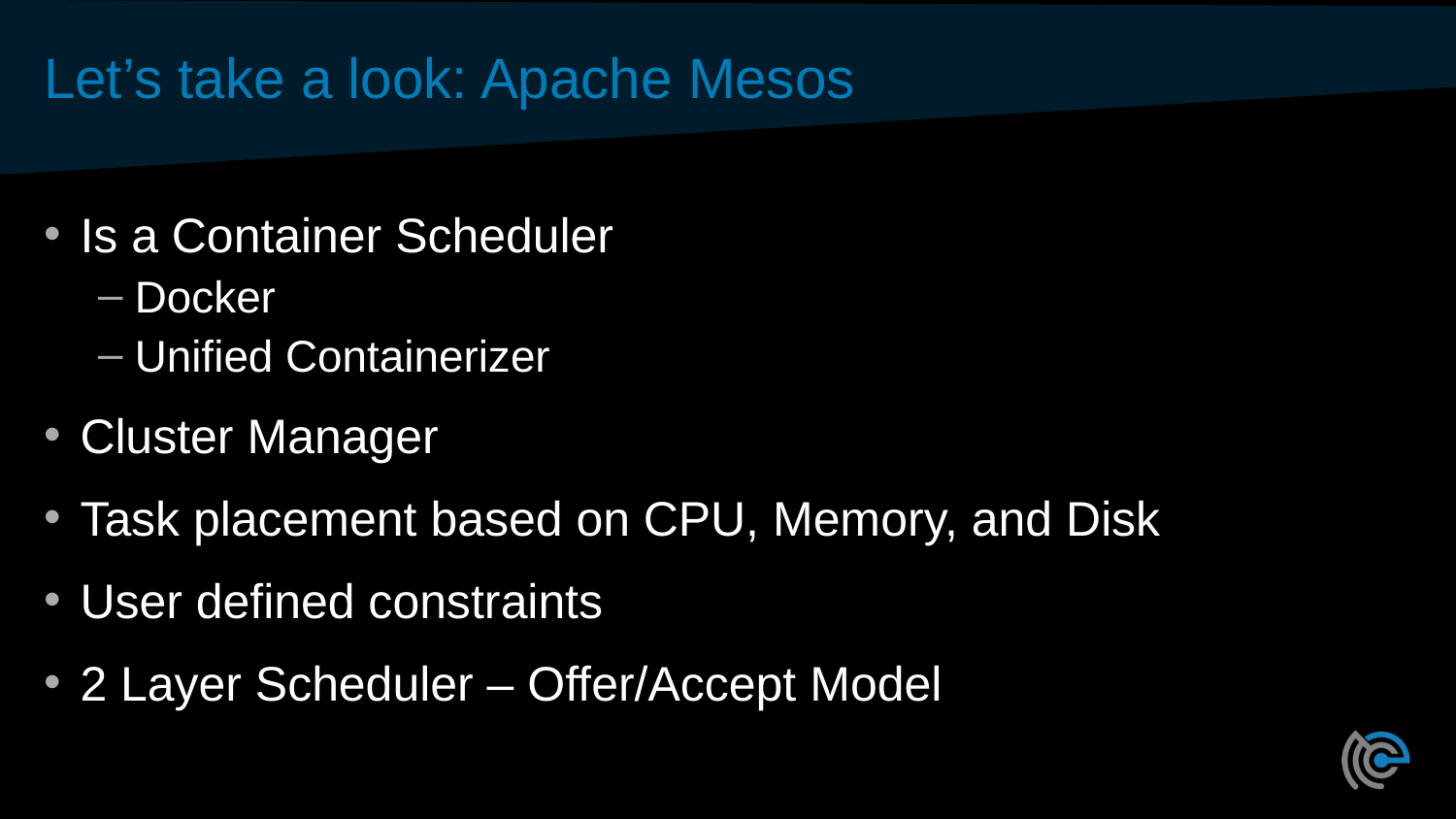

# Let’s take a look: Apache Mesos
Is a Container Scheduler
Docker
Unified Containerizer
Cluster Manager
Task placement based on CPU, Memory, and Disk
User defined constraints
2 Layer Scheduler – Offer/Accept Model